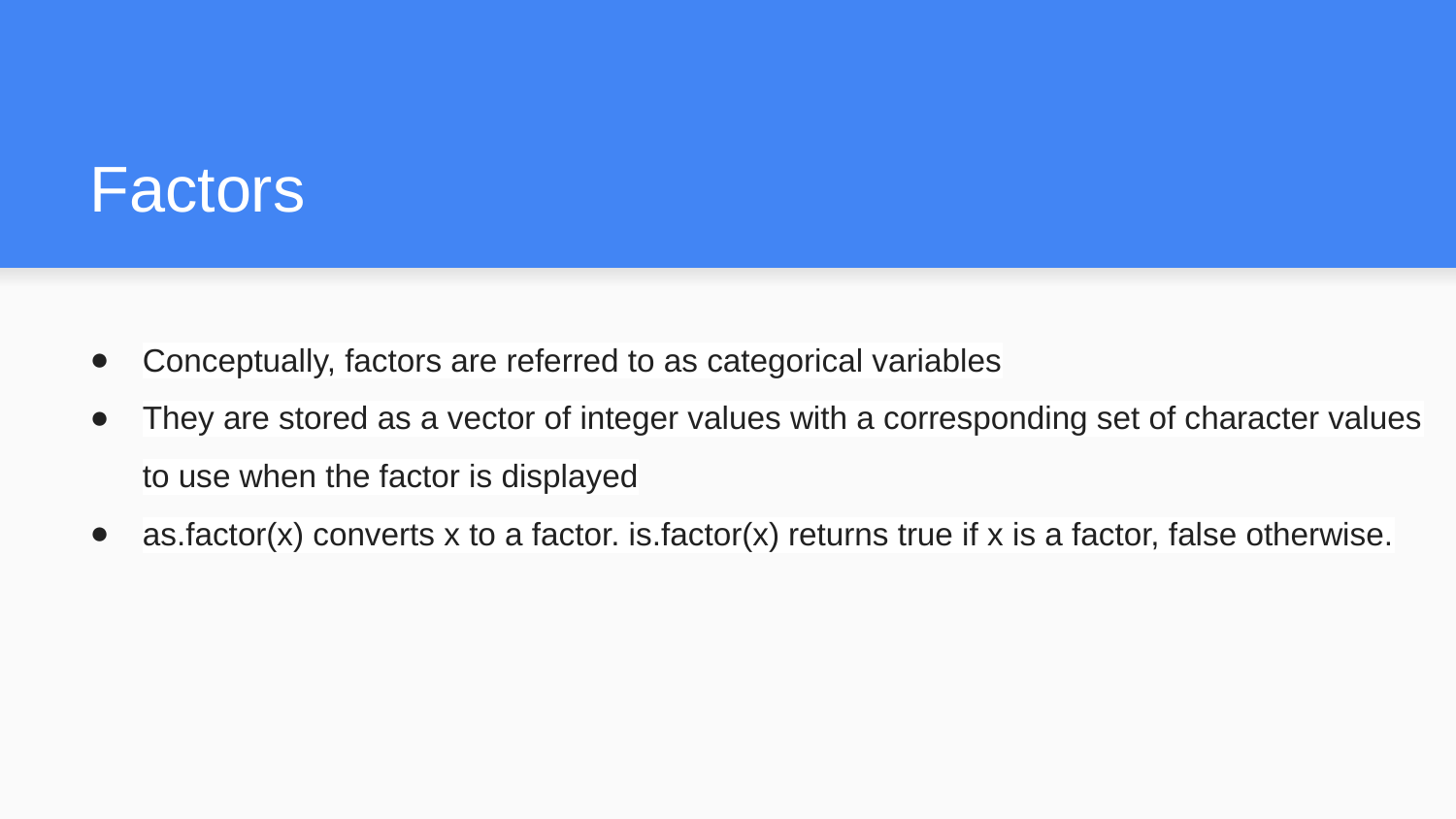

# Factors
Conceptually, factors are referred to as categorical variables
They are stored as a vector of integer values with a corresponding set of character values to use when the factor is displayed
as.factor(x) converts x to a factor. is.factor(x) returns true if x is a factor, false otherwise.